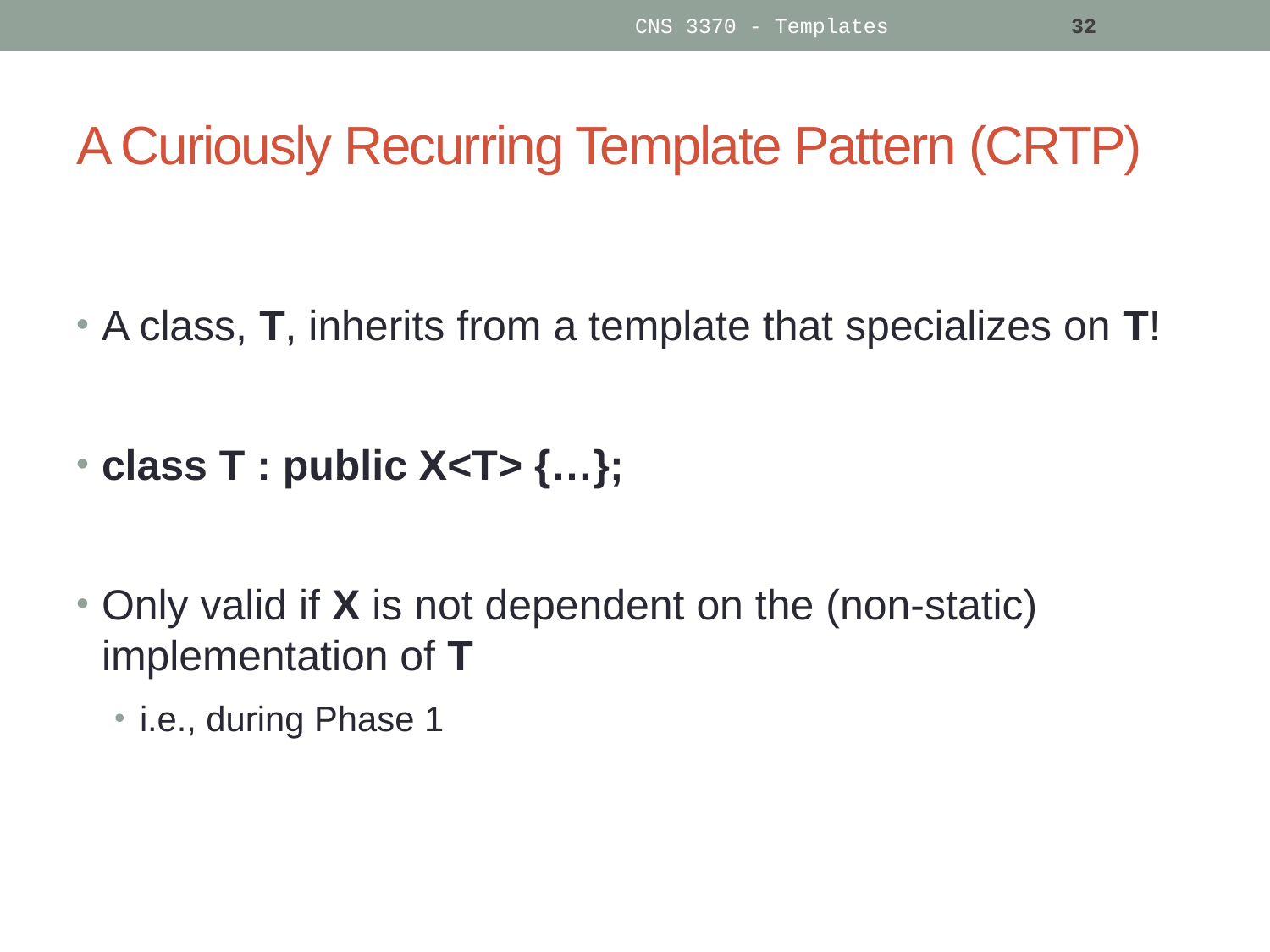

CNS 3370 - Templates
32
# A Curiously Recurring Template Pattern (CRTP)

A class, T, inherits from a template that specializes on T!

class T : public X<T> {…};

Only valid if X is not dependent on the (non-static) implementation of T
i.e., during Phase 1